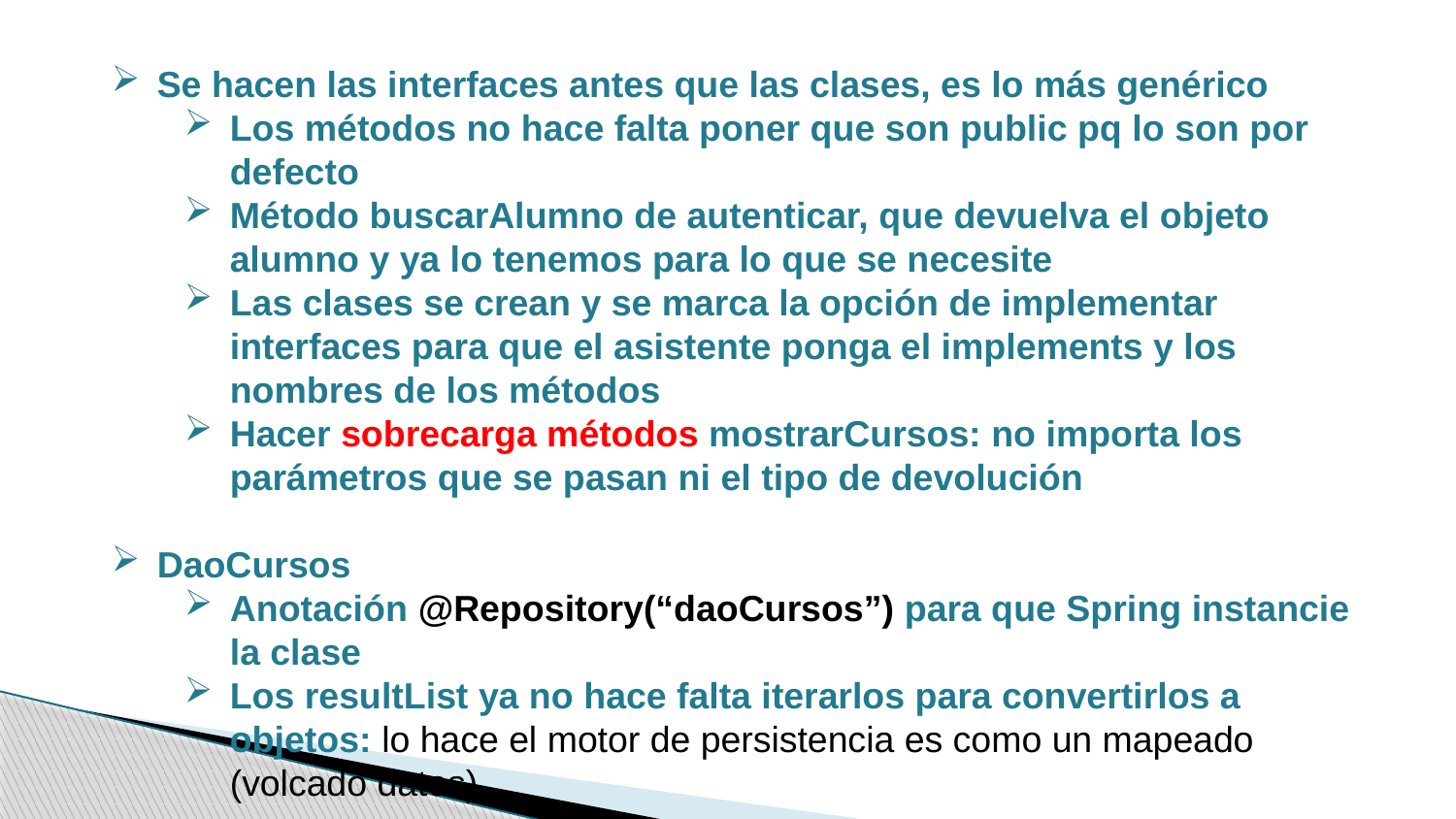

Se hacen las interfaces antes que las clases, es lo más genérico
Los métodos no hace falta poner que son public pq lo son por defecto
Método buscarAlumno de autenticar, que devuelva el objeto alumno y ya lo tenemos para lo que se necesite
Las clases se crean y se marca la opción de implementar interfaces para que el asistente ponga el implements y los nombres de los métodos
Hacer sobrecarga métodos mostrarCursos: no importa los parámetros que se pasan ni el tipo de devolución

DaoCursos
Anotación @Repository(“daoCursos”) para que Spring instancie la clase
Los resultList ya no hace falta iterarlos para convertirlos a objetos: lo hace el motor de persistencia es como un mapeado (volcado datos)